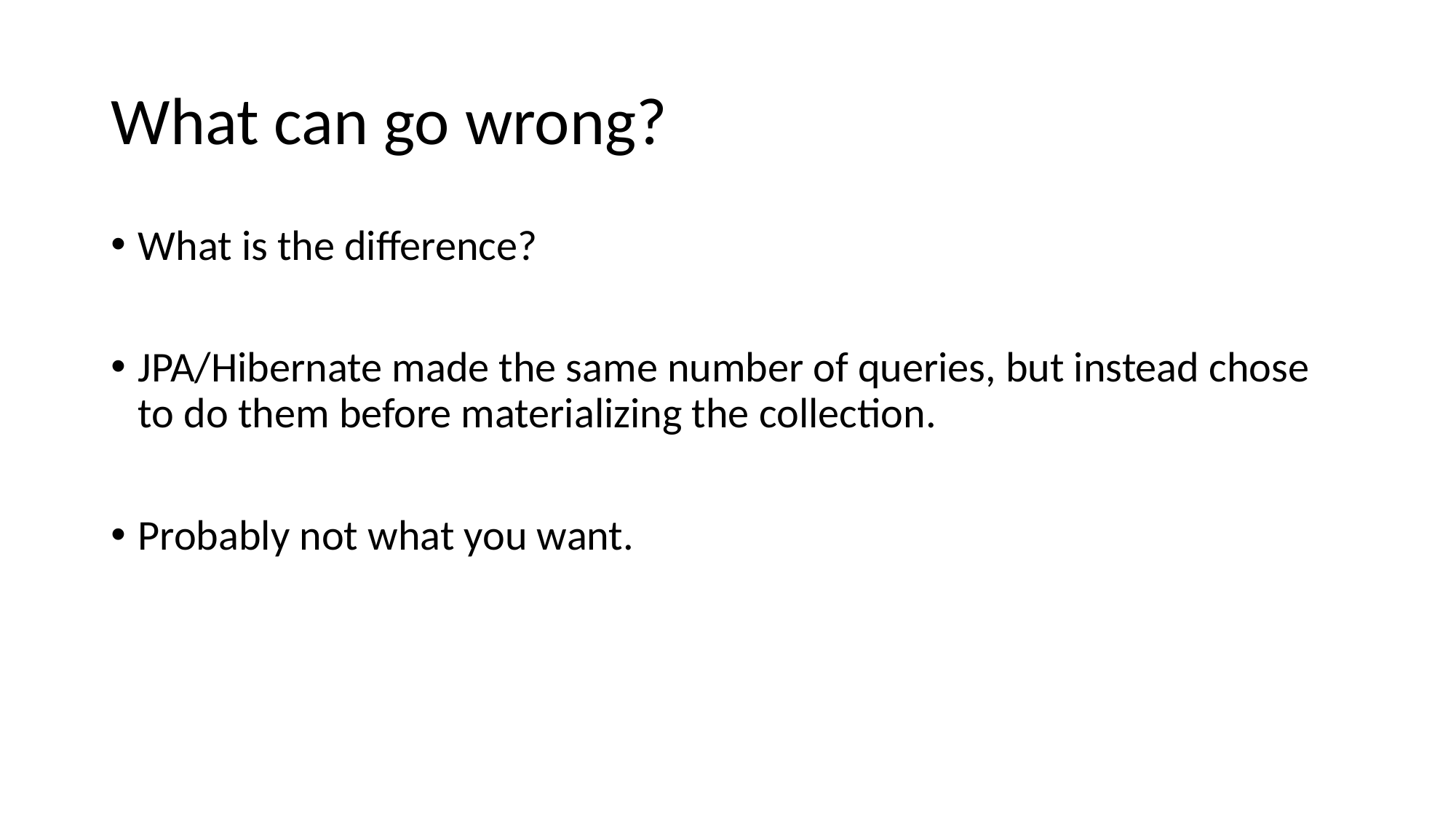

# What can go wrong?
What is the difference?

JPA/Hibernate made the same number of queries, but instead chose to do them before materializing the collection.

Probably not what you want.